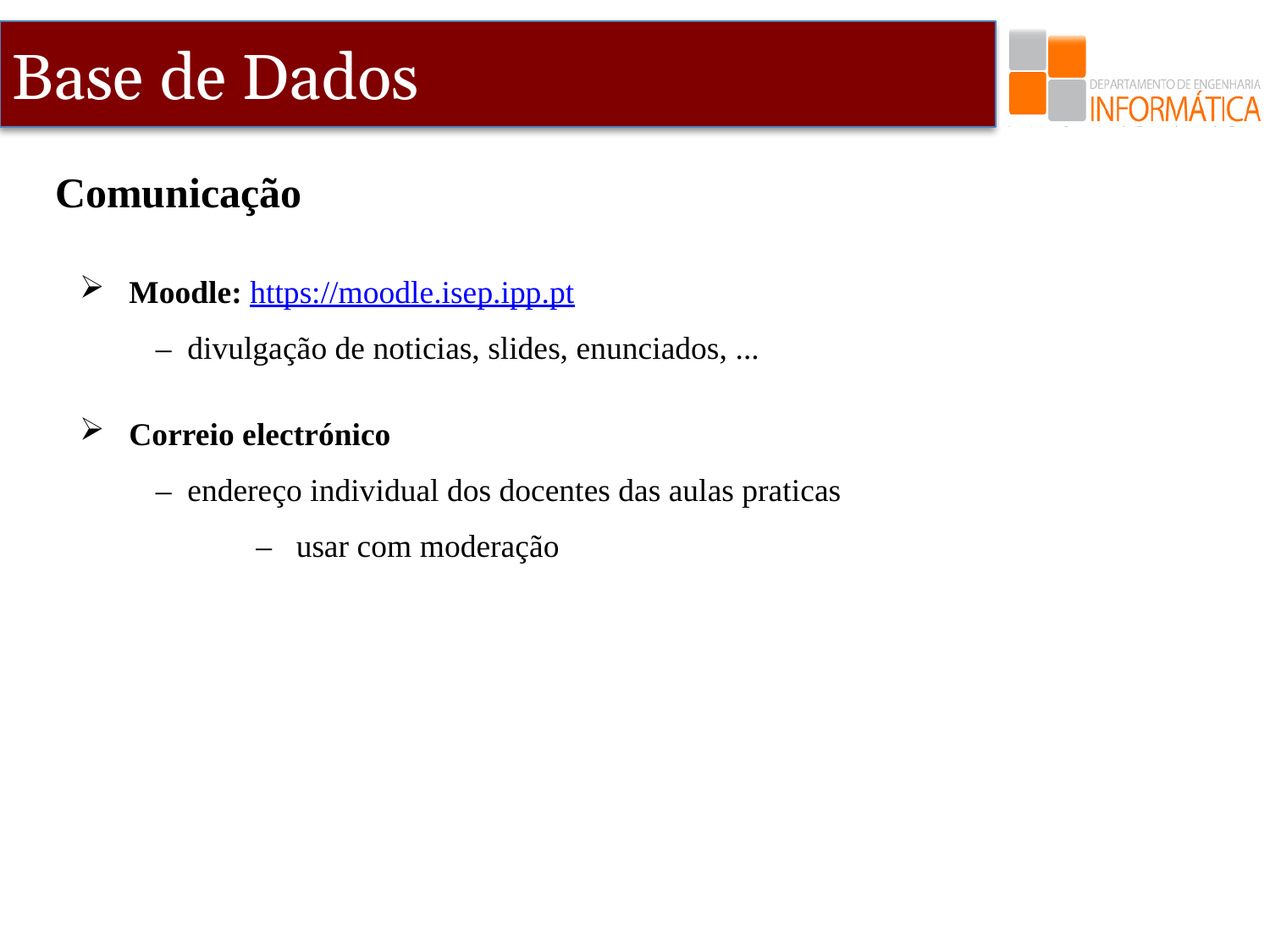

Comunicação

Moodle: https://moodle.isep.ipp.pt
–  divulgação de noticias, slides, enunciados, ...

Correio electrónico
–  endereço individual dos docentes das aulas praticas
	–   usar com moderação